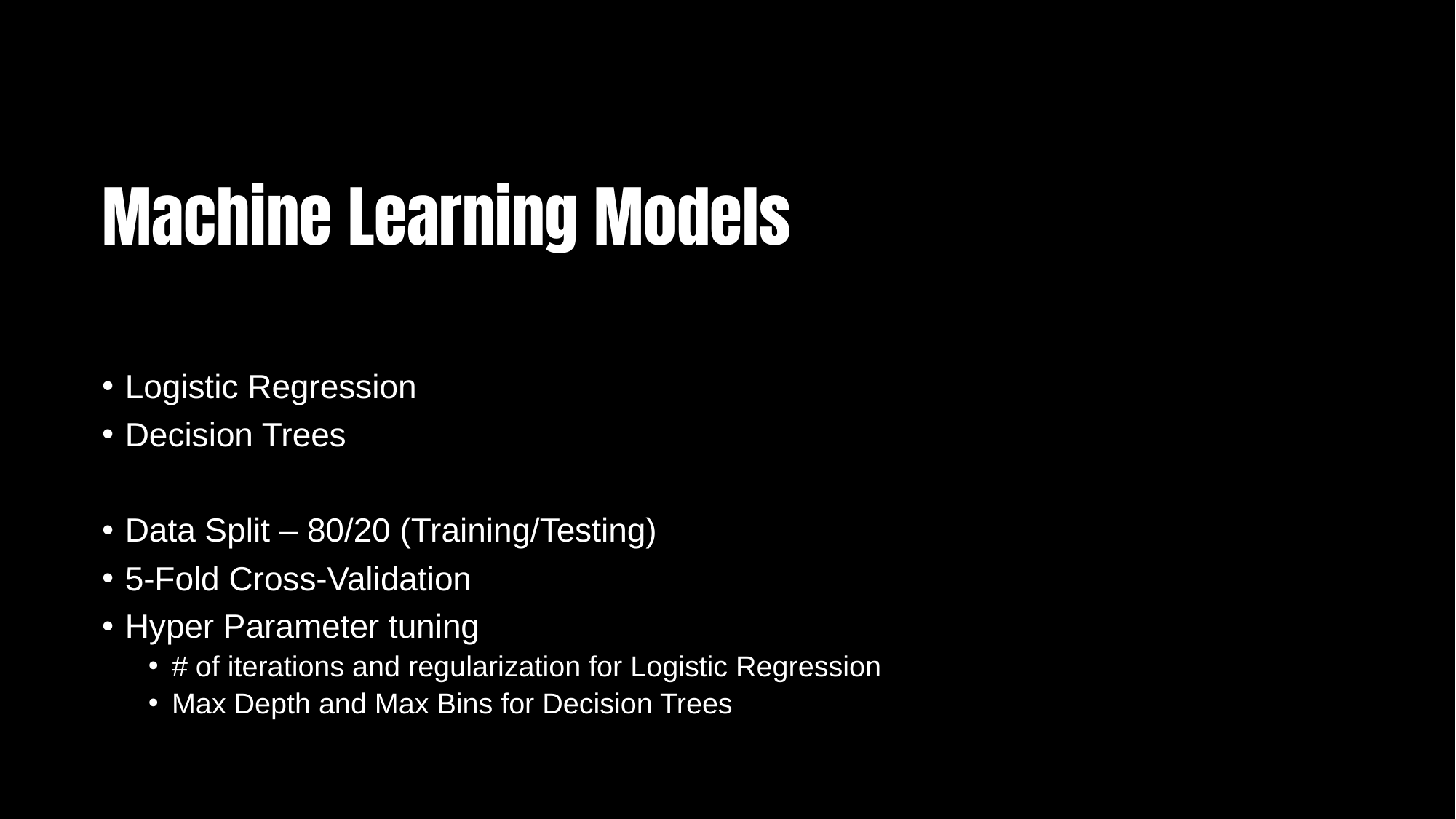

# Machine Learning Models
Logistic Regression
Decision Trees

Data Split – 80/20 (Training/Testing)
5-Fold Cross-Validation
Hyper Parameter tuning
# of iterations and regularization for Logistic Regression
Max Depth and Max Bins for Decision Trees